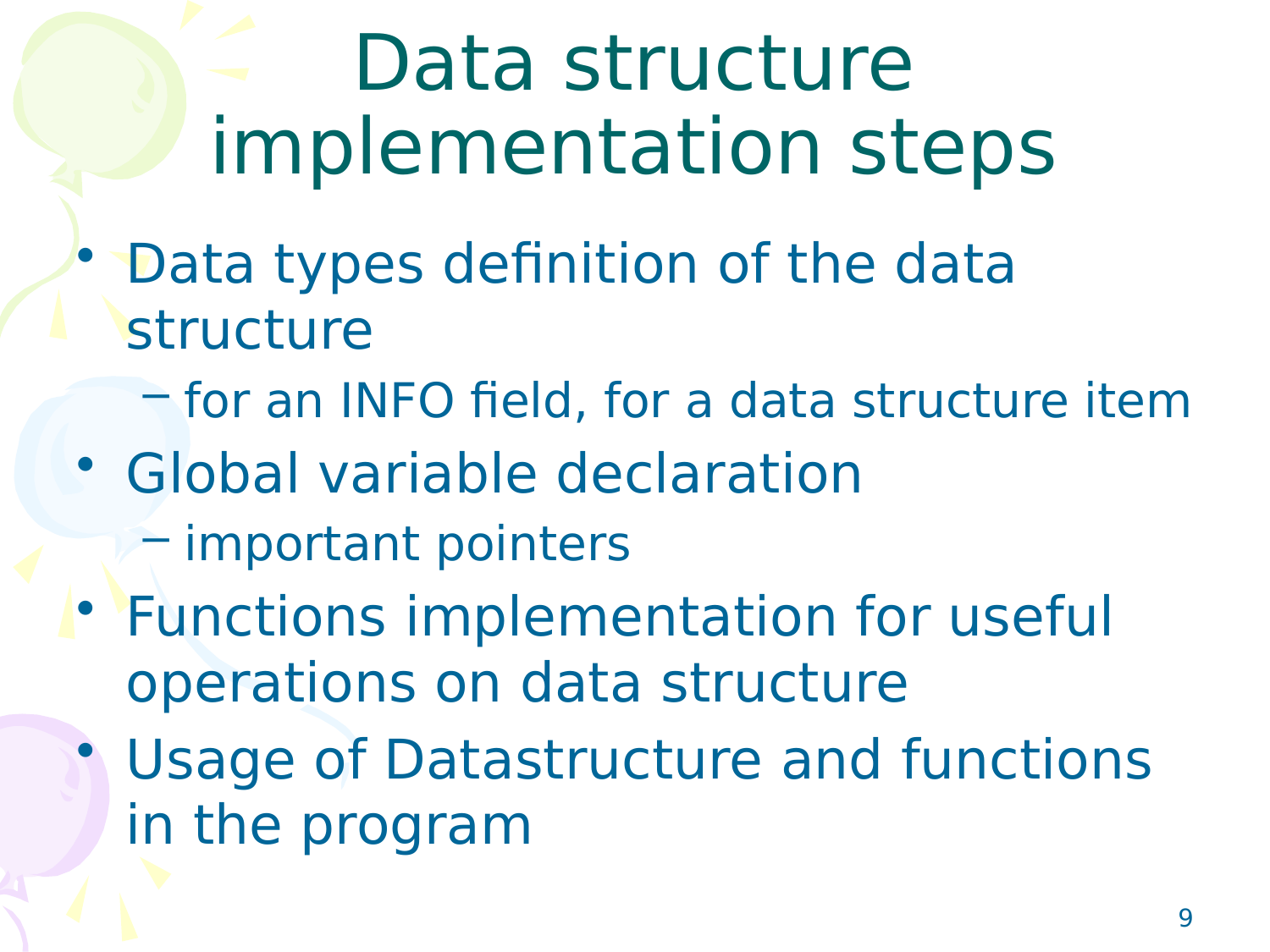

# Data structure implementation steps
Data types definition of the data structure
for an INFO field, for a data structure item
Global variable declaration
important pointers
Functions implementation for useful operations on data structure
Usage of Datastructure and functions in the program

9